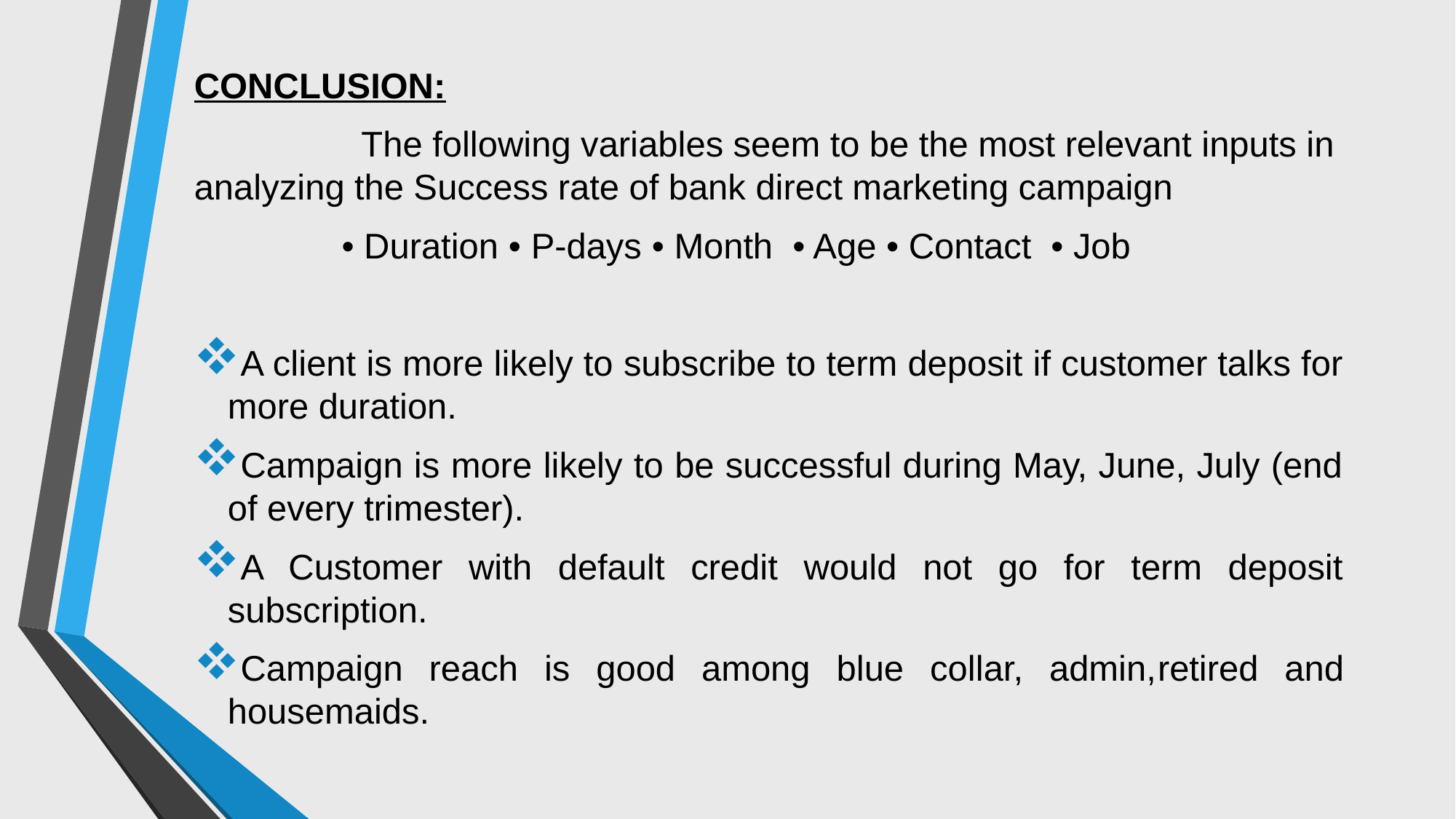

CONCLUSION:
                 The following variables seem to be the most relevant inputs in analyzing the Success rate of bank direct marketing campaign
               • Duration • P-days • Month  • Age • Contact  • Job

A client is more likely to subscribe to term deposit if customer talks for more duration.
Campaign is more likely to be successful during May, June, July (end of every trimester).
A Customer with default credit would not go for term deposit subscription.
Campaign reach is good among blue collar, admin,retired and housemaids.